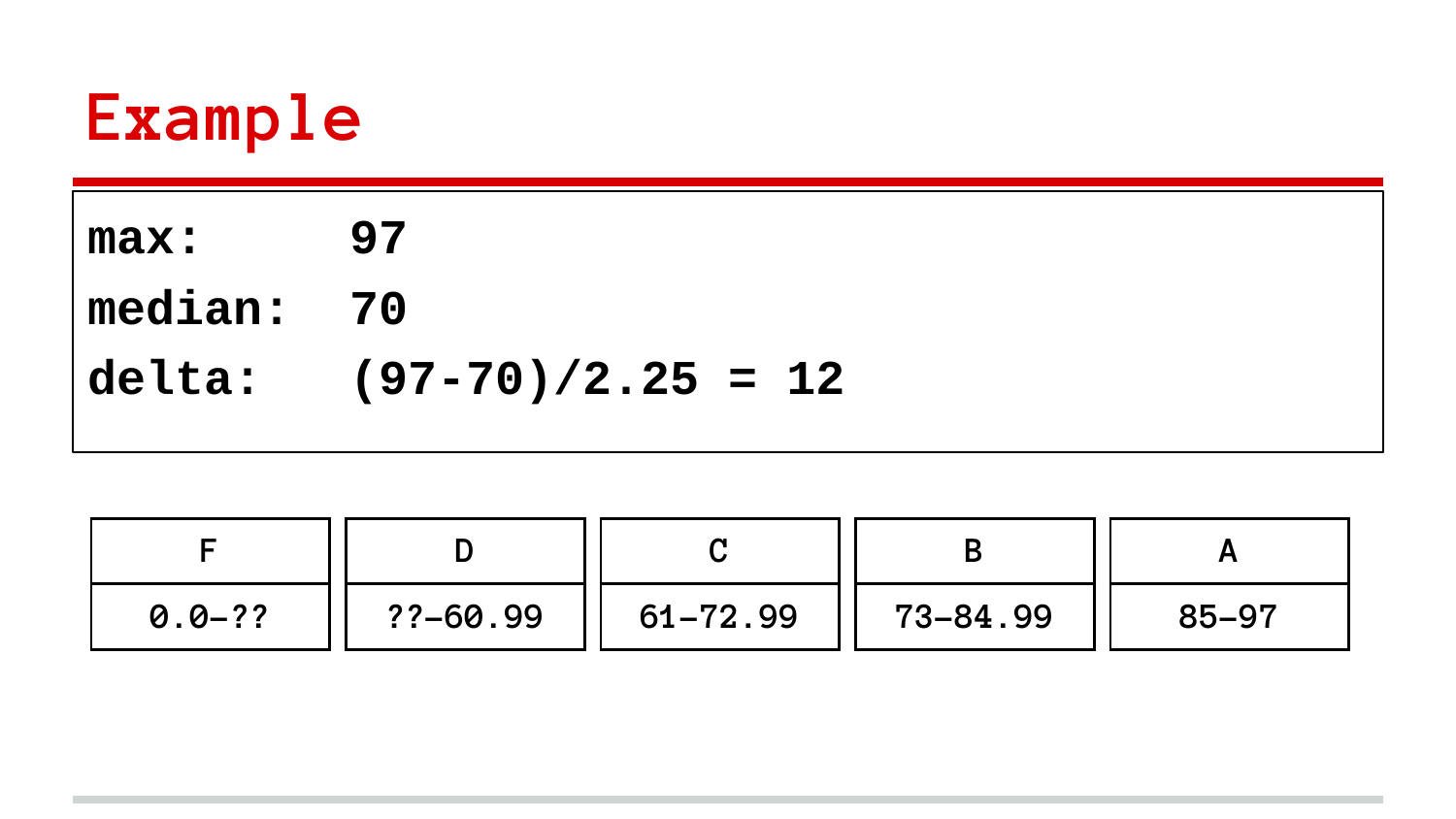

# Example
max:     97
median:  70
delta:   (97-70)/2.25 = 12
| F |
| --- |
| 0.0-?? |
| D |
| --- |
| ??-60.99 |
| C |
| --- |
| 61-72.99 |
| B |
| --- |
| 73-84.99 |
| A |
| --- |
| 85-97 |